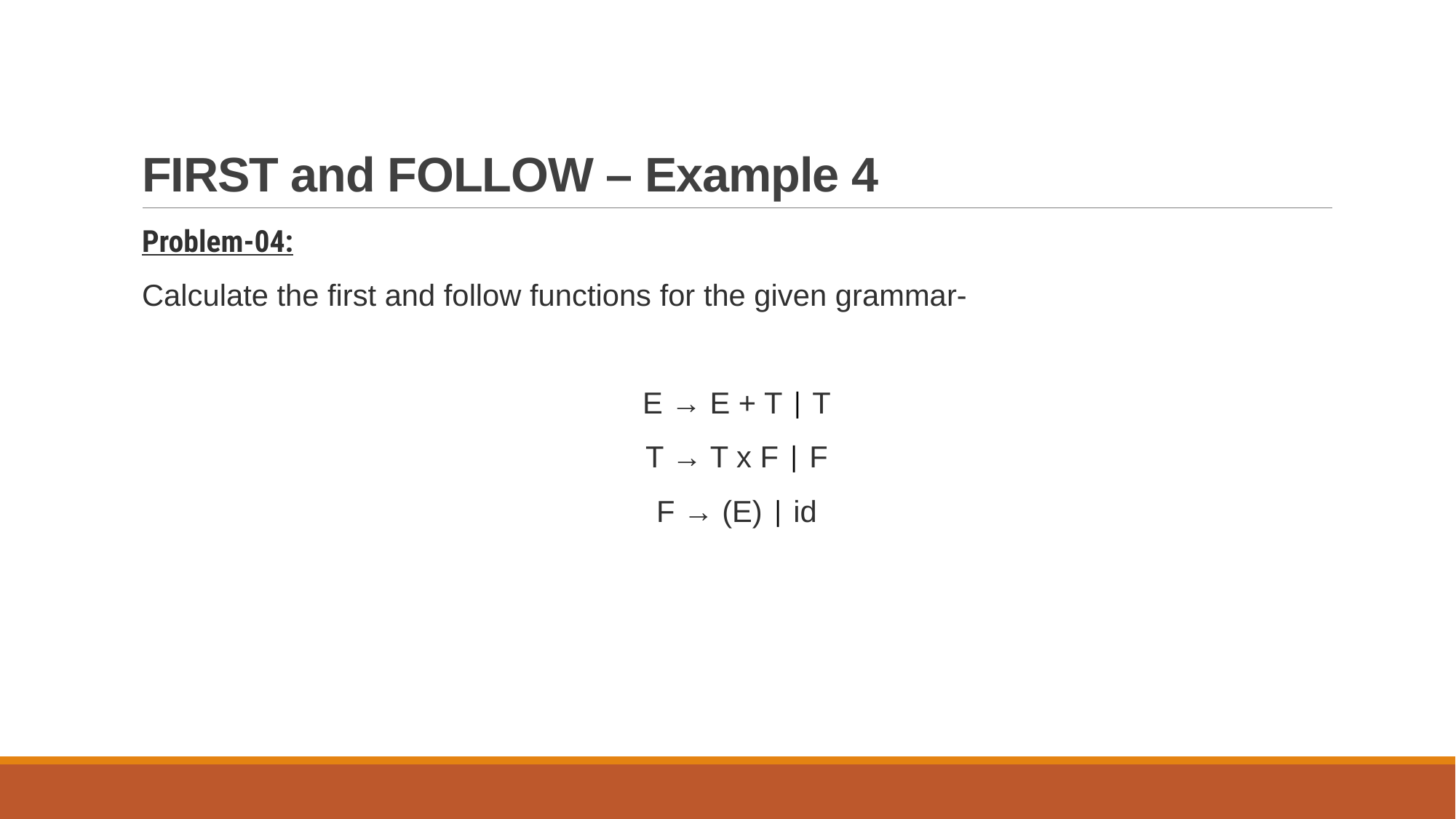

# FIRST and FOLLOW – Example 4
Problem-04:
Calculate the first and follow functions for the given grammar-

E → E + T | T
T → T x F | F
F → (E) | id